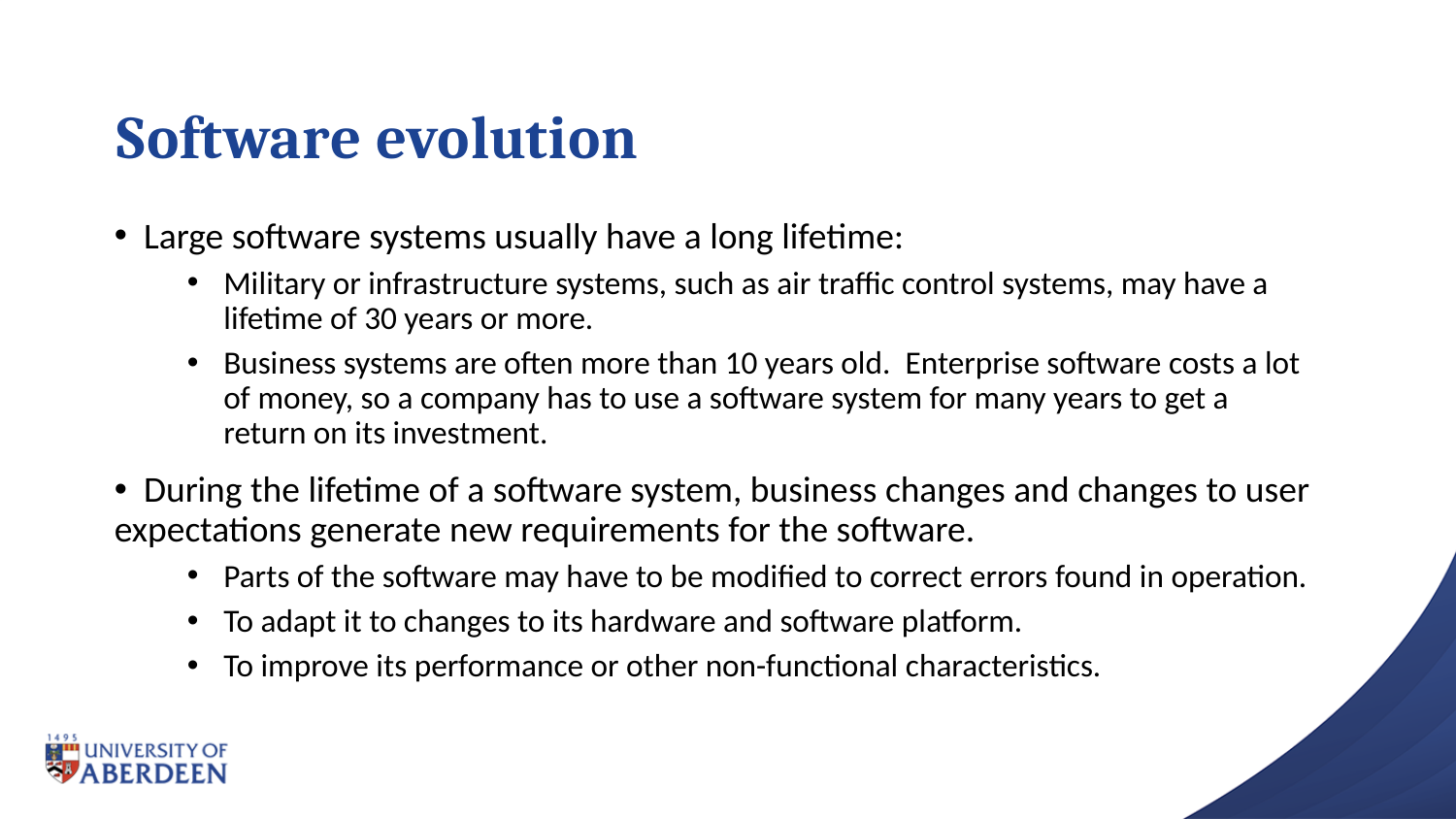

# Software evolution
  Large software systems usually have a long lifetime:
Military or infrastructure systems, such as air traffic control systems, may have a lifetime of 30 years or more.
Business systems are often more than 10 years old.  Enterprise software costs a lot of money, so a company has to use a software system for many years to get a return on its investment.
  During the lifetime of a software system, business changes and changes to user expectations generate new requirements for the software.
Parts of the software may have to be modified to correct errors found in operation.
To adapt it to changes to its hardware and software platform.
To improve its performance or other non-functional characteristics.